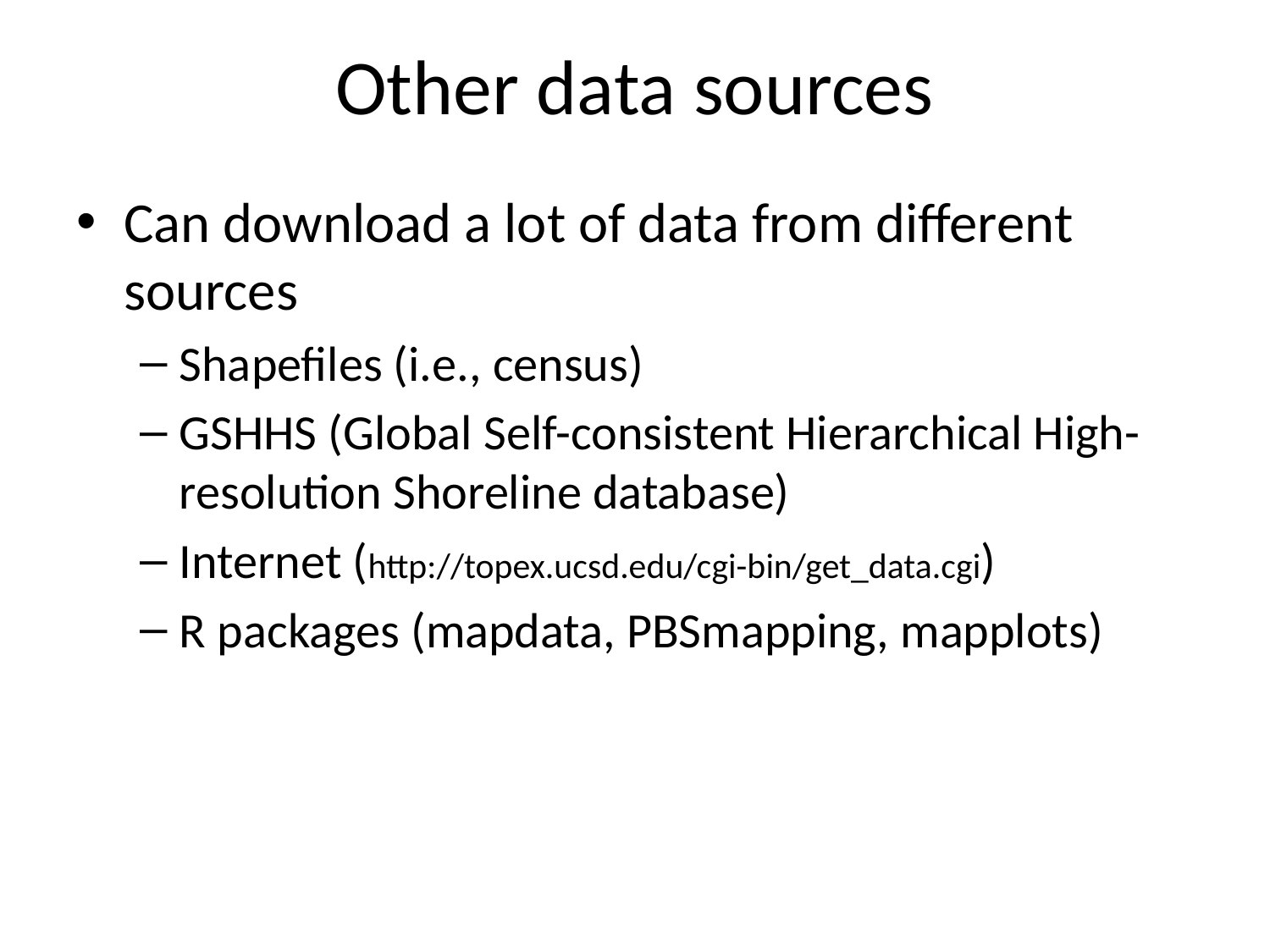

# Other data sources
Can download a lot of data from different sources
Shapefiles (i.e., census)
GSHHS (Global Self-consistent Hierarchical High-resolution Shoreline database)
Internet (http://topex.ucsd.edu/cgi-bin/get_data.cgi)
R packages (mapdata, PBSmapping, mapplots)